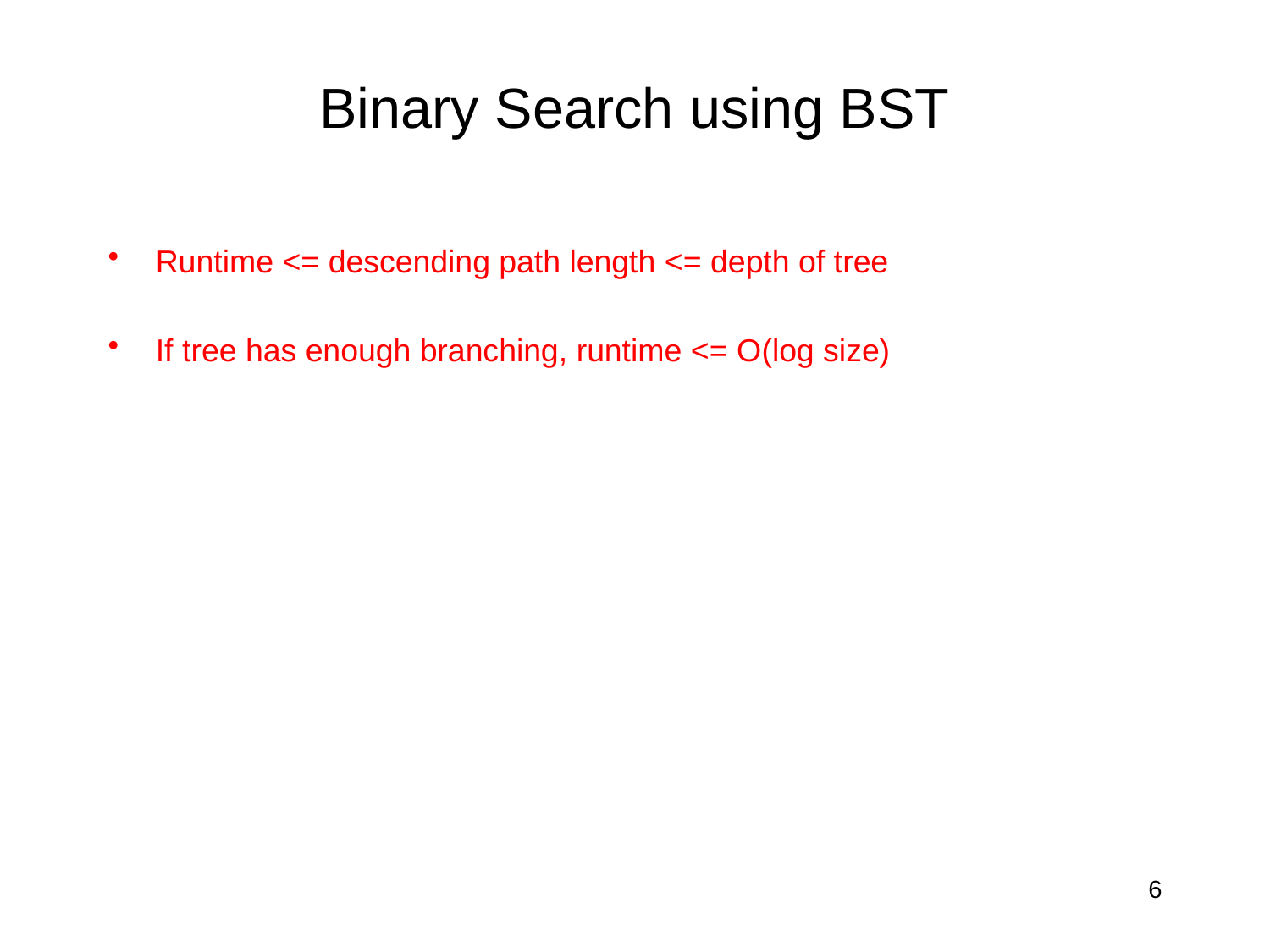

# Binary Search using BST

Runtime <= descending path length <= depth of tree

If tree has enough branching, runtime <= O(log size)
6